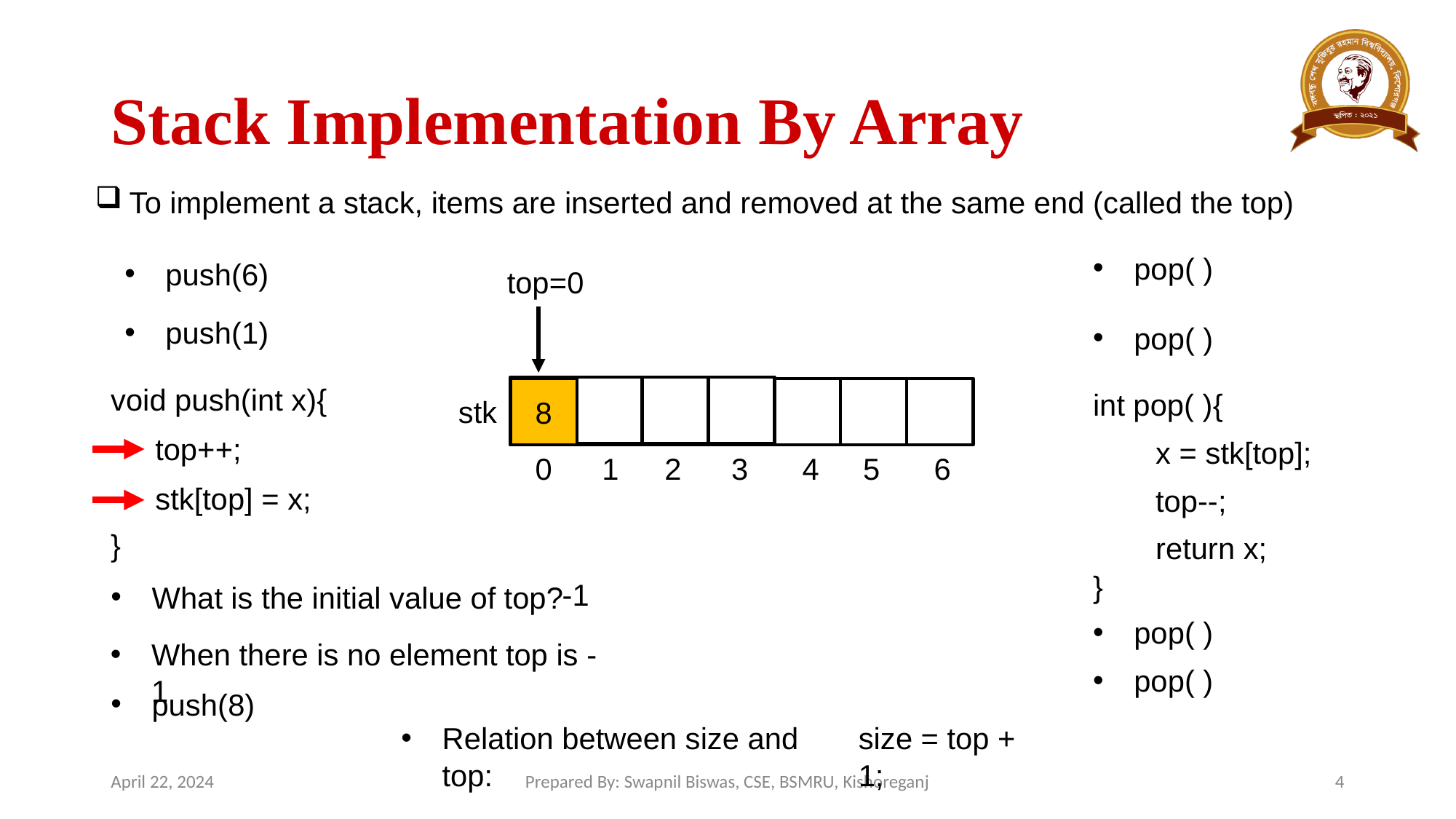

# Stack Implementation By Array
To implement a stack, items are inserted and removed at the same end (called the top)
pop( )

push(6)

top=2
top=1
top=1
top=2
top=3
top=0
top=0
top=-1

push(1)
pop( )
void push(int x){

}

5
8

6
1

8
int pop( ){

}
stk
top++;
x = stk[top];
0
1
2
3
4
5
6
stk[top] = x;
top--;
return x;
-1
What is the initial value of top?
pop( )
When there is no element top is -1
pop( )
push(8)
Relation between size and top:
size = top + 1;
April 22, 2024
Prepared By: Swapnil Biswas, CSE, BSMRU, Kishoreganj
4